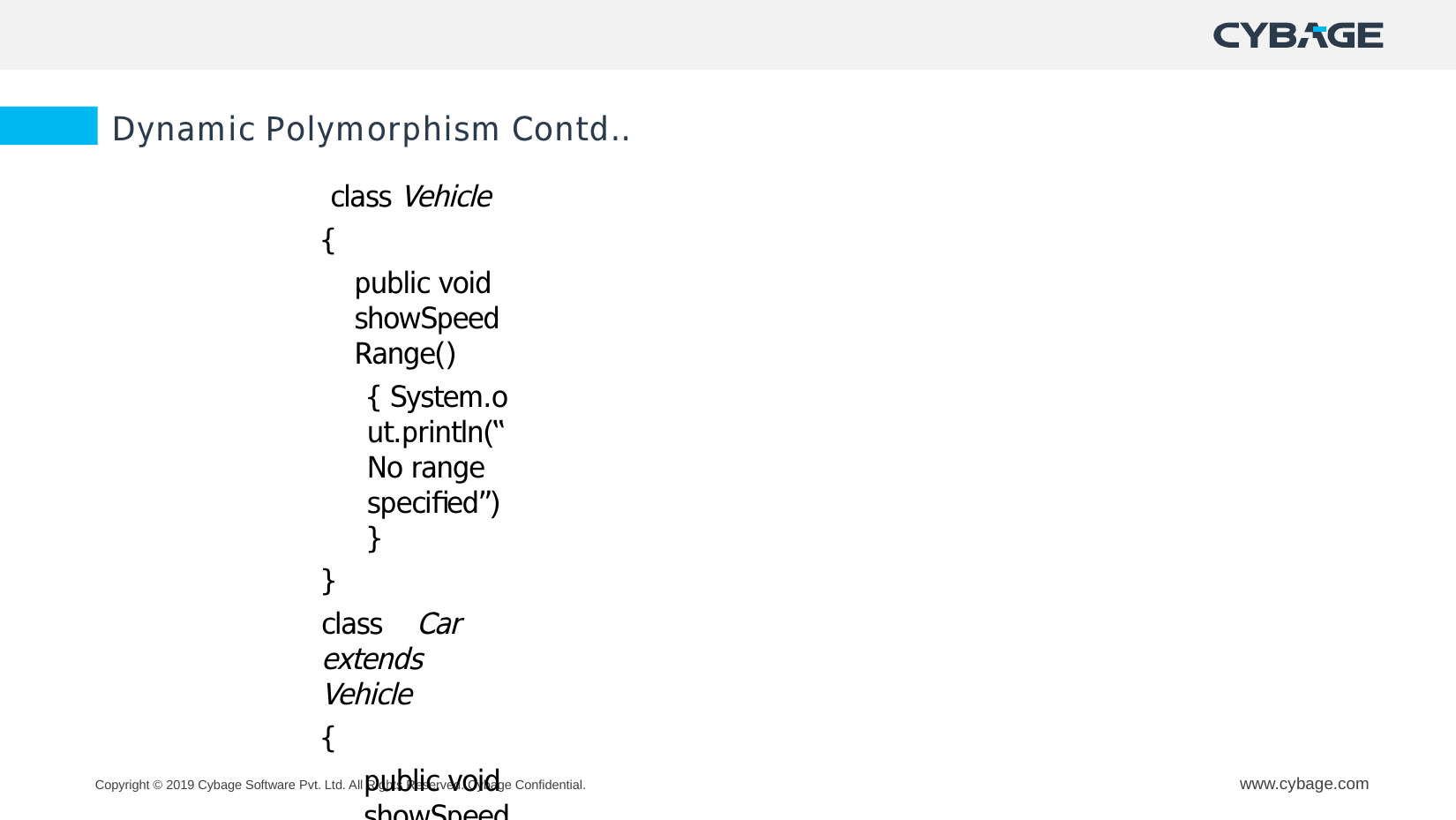

Dynamic Polymorphism Contd..

 class Vehicle
{
public void showSpeedRange()
{ System.out.println(“No range specified”)}
}
class	Car extends Vehicle
{
public void showSpeedRange()
{ System.out.println(“Range: 0-300 ”)}
}
class	Bike extends Vehicle
{
public void showSpeedRange()
{ System.out.println(“Range: 0-120 ”)}